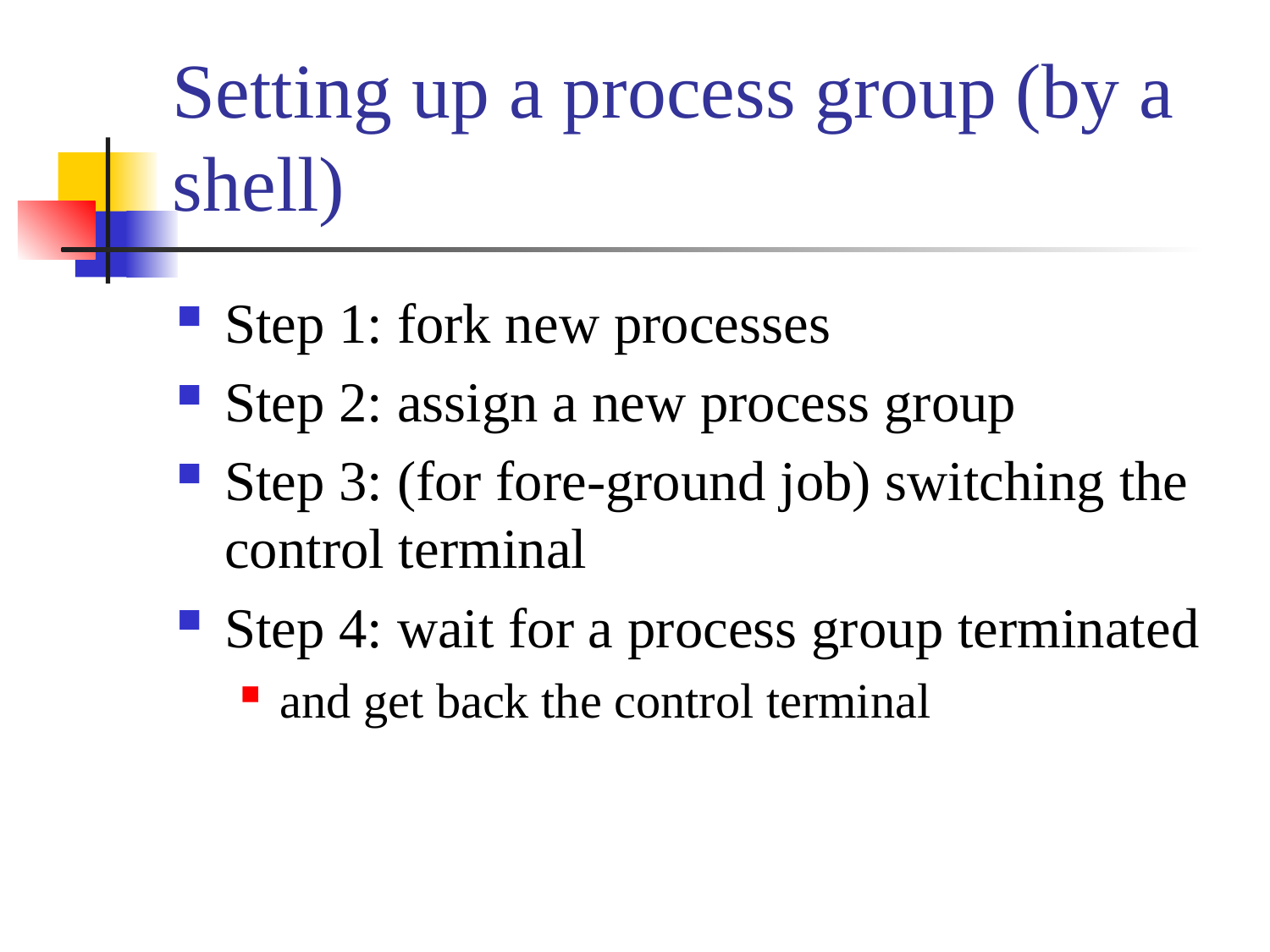

# Setting up a process group (by a shell)
Step 1: fork new processes
Step 2: assign a new process group
Step 3: (for fore-ground job) switching the control terminal
Step 4: wait for a process group terminated
and get back the control terminal